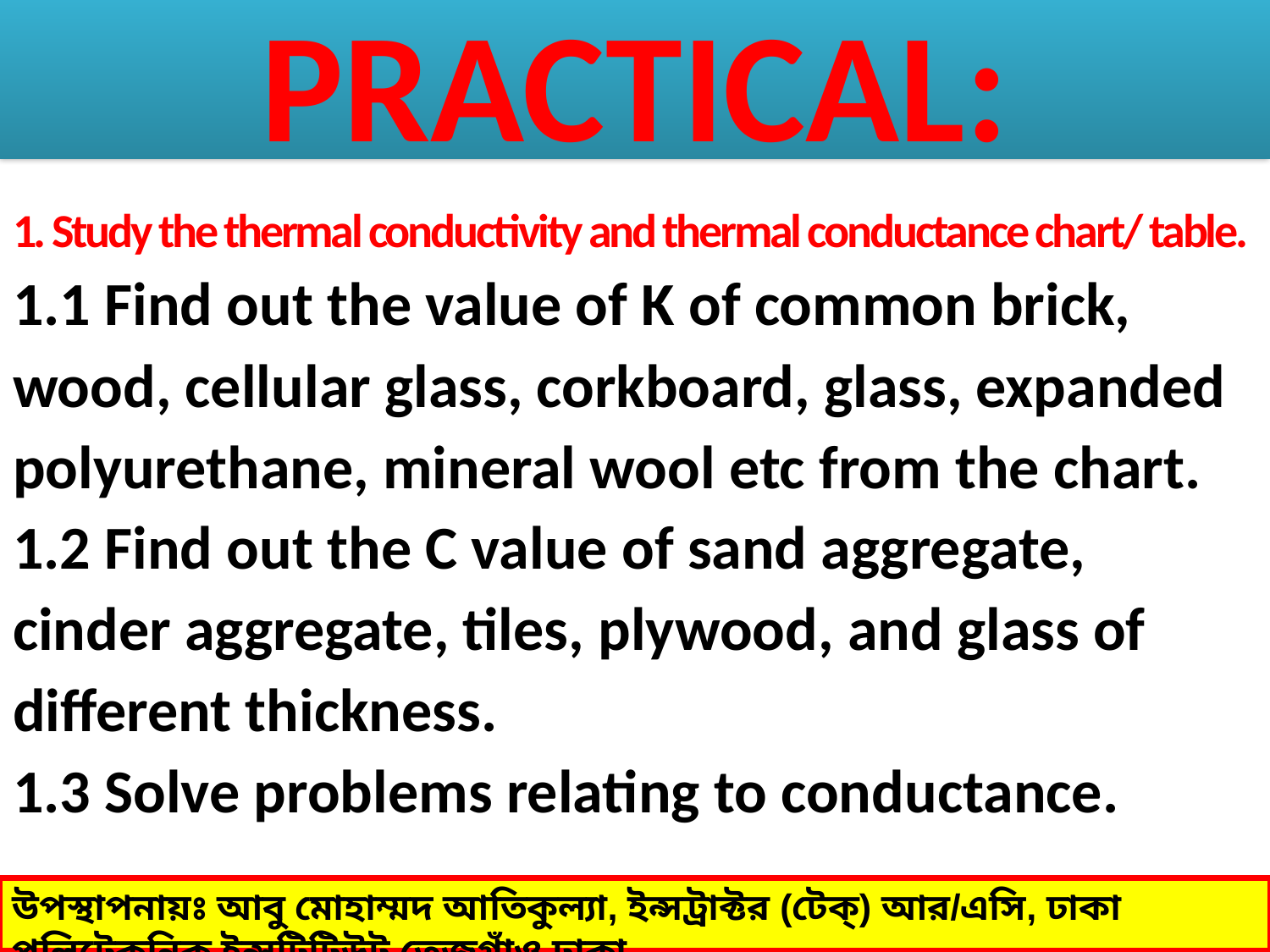

# PRACTICAL:
1. Study the thermal conductivity and thermal conductance chart/ table.
1.1 Find out the value of K of common brick, wood, cellular glass, corkboard, glass, expanded polyurethane, mineral wool etc from the chart.
1.2 Find out the C value of sand aggregate, cinder aggregate, tiles, plywood, and glass of different thickness.
1.3 Solve problems relating to conductance.
উপস্থাপনায়ঃ আবু মোহাম্মদ আতিকুল্যা, ইন্সট্রাক্টর (টেক্) আর/এসি, ঢাকা পলিটেকনিক ইন্সটিটিউট,তেজগাঁও,ঢাকা